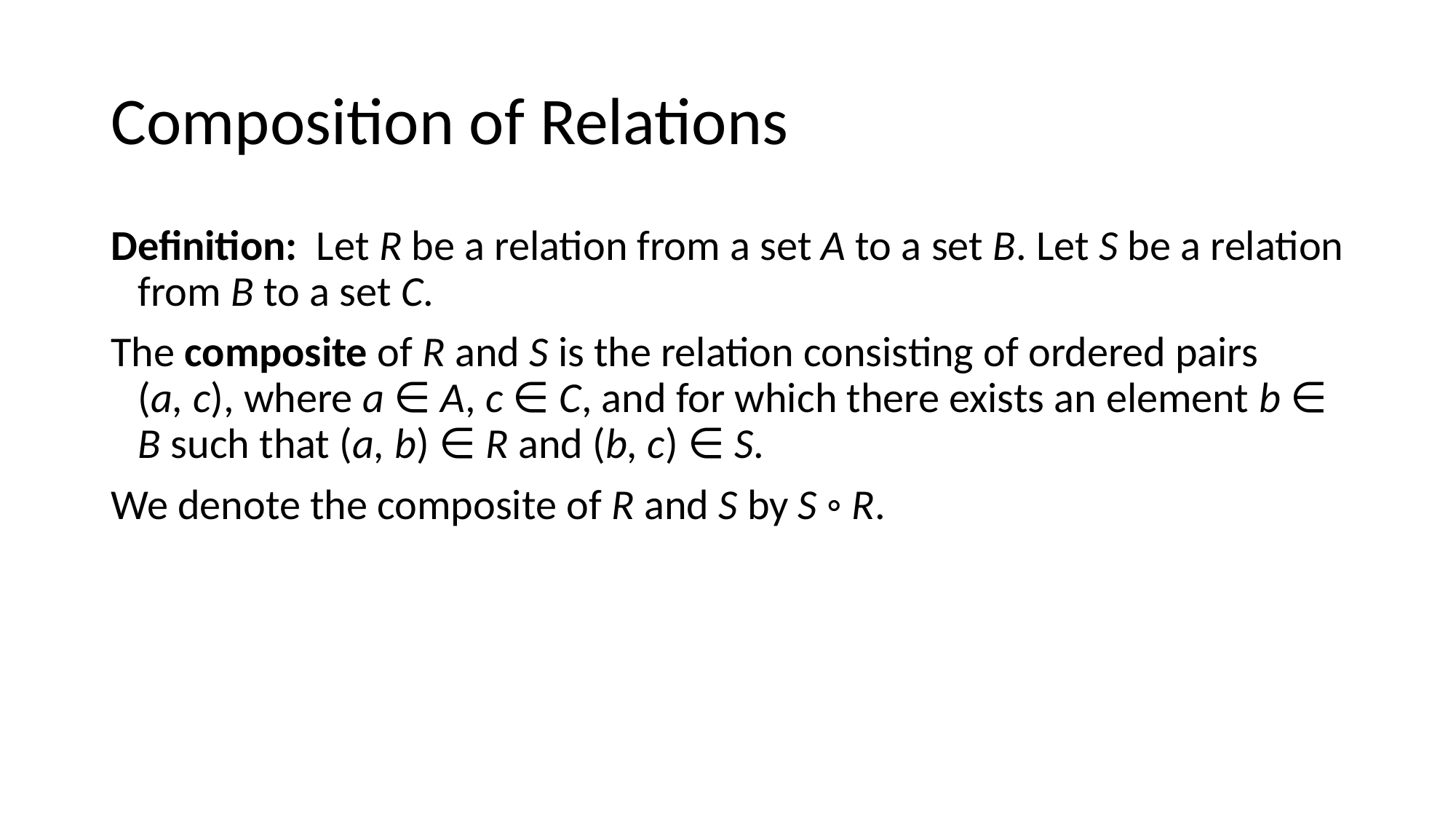

# Composition of Relations
Definition:  Let R be a relation from a set A to a set B. Let S be a relation from B to a set C.
The composite of R and S is the relation consisting of ordered pairs
(a, c), where a ∈ A, c ∈ C, and for which there exists an element b ∈ B such that (a, b) ∈ R and (b, c) ∈ S.
We denote the composite of R and S by S ◦ R.